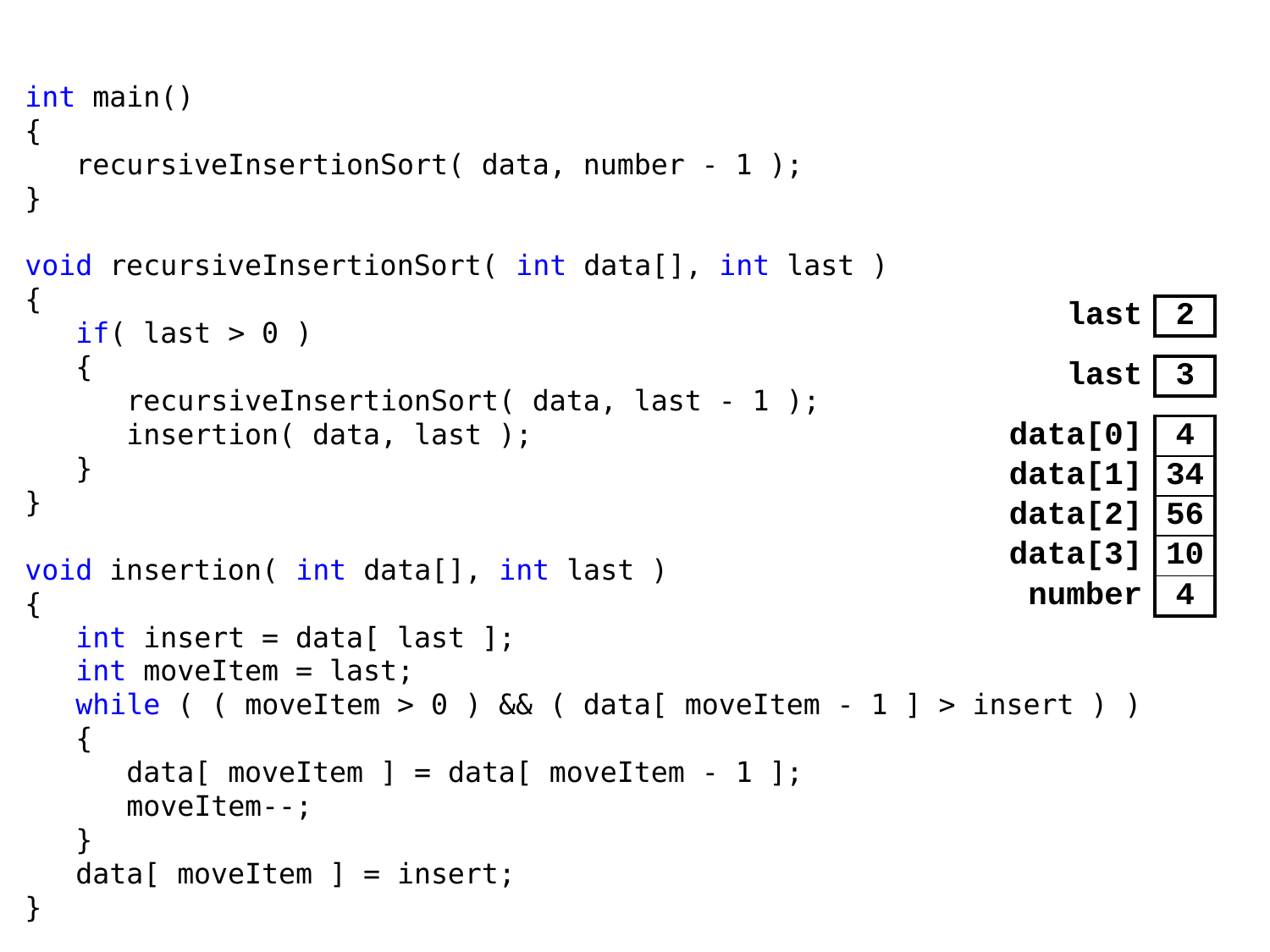

int main()
{
   recursiveInsertionSort( data, number - 1 );
}

void recursiveInsertionSort( int data[], int last )
{
   if( last > 0 )
   {
      recursiveInsertionSort( data, last - 1 );
      insertion( data, last );
   }
}

void insertion( int data[], int last )
{
   int insert = data[ last ];
   int moveItem = last;
   while ( ( moveItem > 0 ) && ( data[ moveItem - 1 ] > insert ) )
   {
      data[ moveItem ] = data[ moveItem - 1 ];
      moveItem--;
   }
   data[ moveItem ] = insert;
}
| last | 2 |
| --- | --- |
| last | 3 |
| --- | --- |
| data[0] | 4 |
| --- | --- |
| data[1] | 34 |
| data[2] | 56 |
| data[3] | 10 |
| number | 4 |